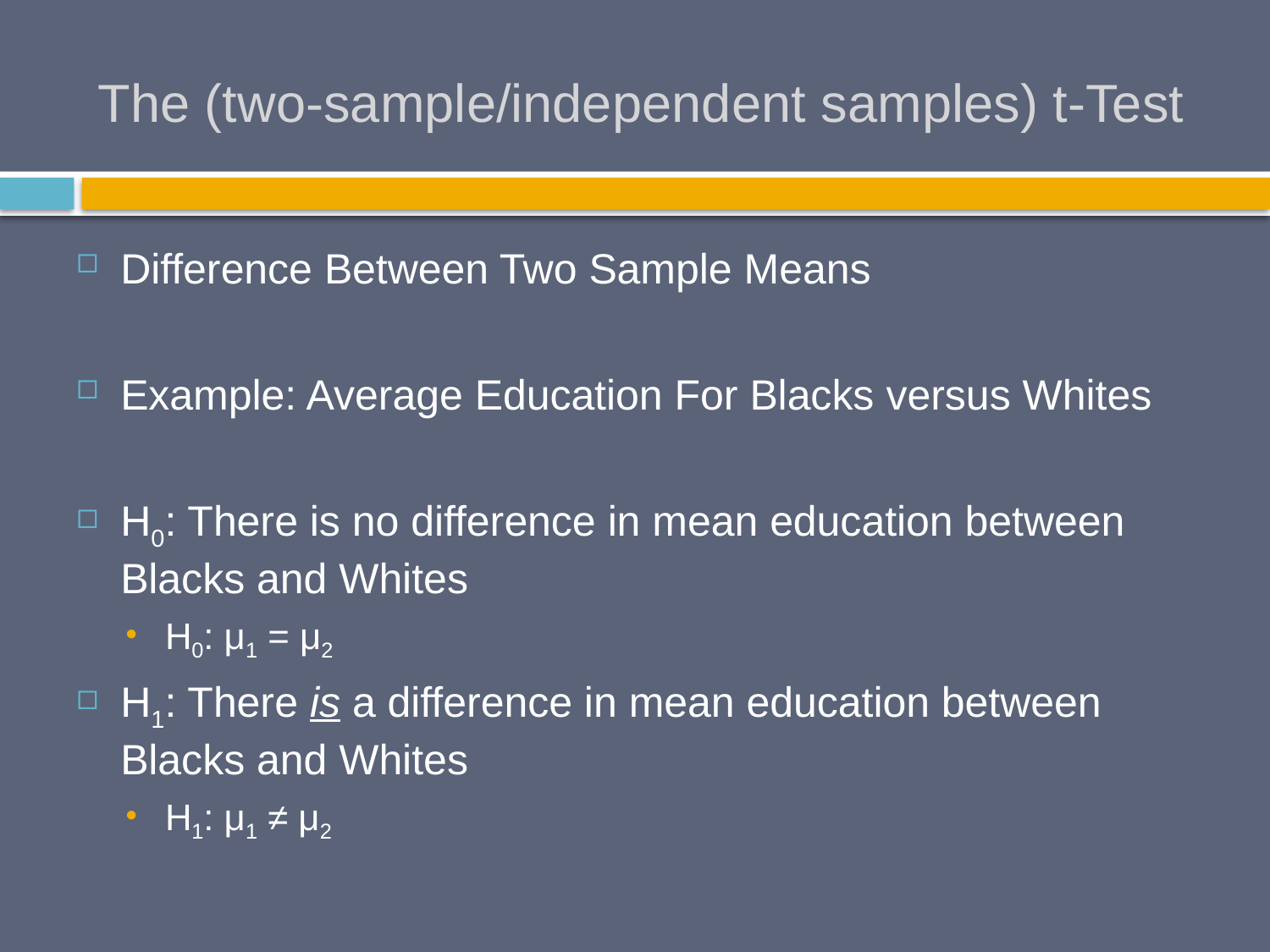

# The (two-sample/independent samples) t-Test
Difference Between Two Sample Means

Example: Average Education For Blacks versus Whites

H0: There is no difference in mean education between Blacks and Whites
H0: μ1 = μ2
H1: There is a difference in mean education between Blacks and Whites
H1: μ1 ≠ μ2